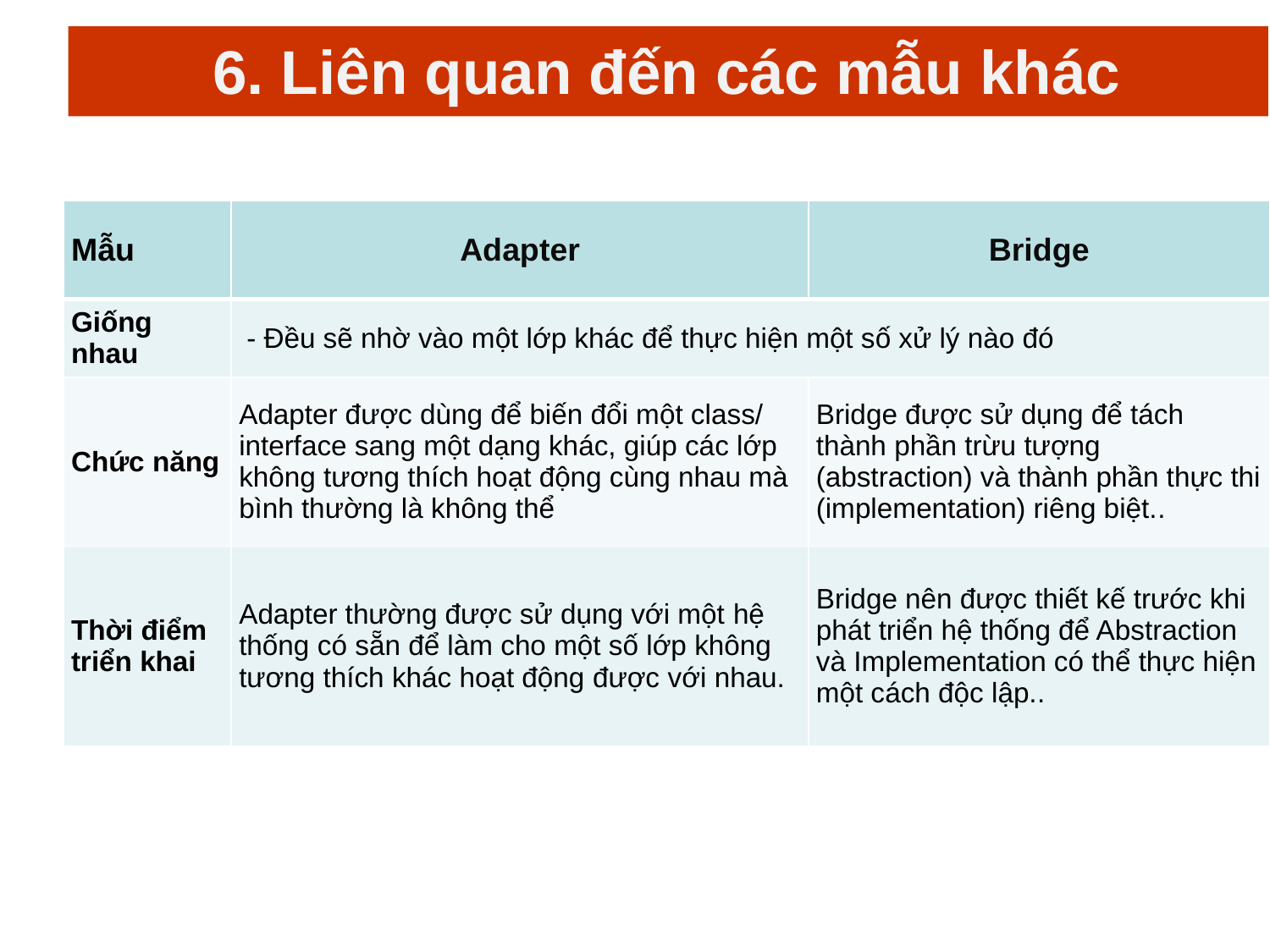

# 6. Liên quan đến các mẫu khác
| Mẫu | Adapter | Bridge |
| --- | --- | --- |
| Giống nhau | - Đều sẽ nhờ vào một lớp khác để thực hiện một số xử lý nào đó |  |
| Chức năng | Adapter được dùng để biến đổi một class/ interface sang một dạng khác, giúp các lớp không tương thích hoạt động cùng nhau mà bình thường là không thể | Bridge được sử dụng để tách thành phần trừu tượng (abstraction) và thành phần thực thi (implementation) riêng biệt.. |
| Thời điểm triển khai | Adapter thường được sử dụng với một hệ thống có sẵn để làm cho một số lớp không tương thích khác hoạt động được với nhau. | Bridge nên được thiết kế trước khi phát triển hệ thống để Abstraction và Implementation có thể thực hiện một cách độc lập.. |